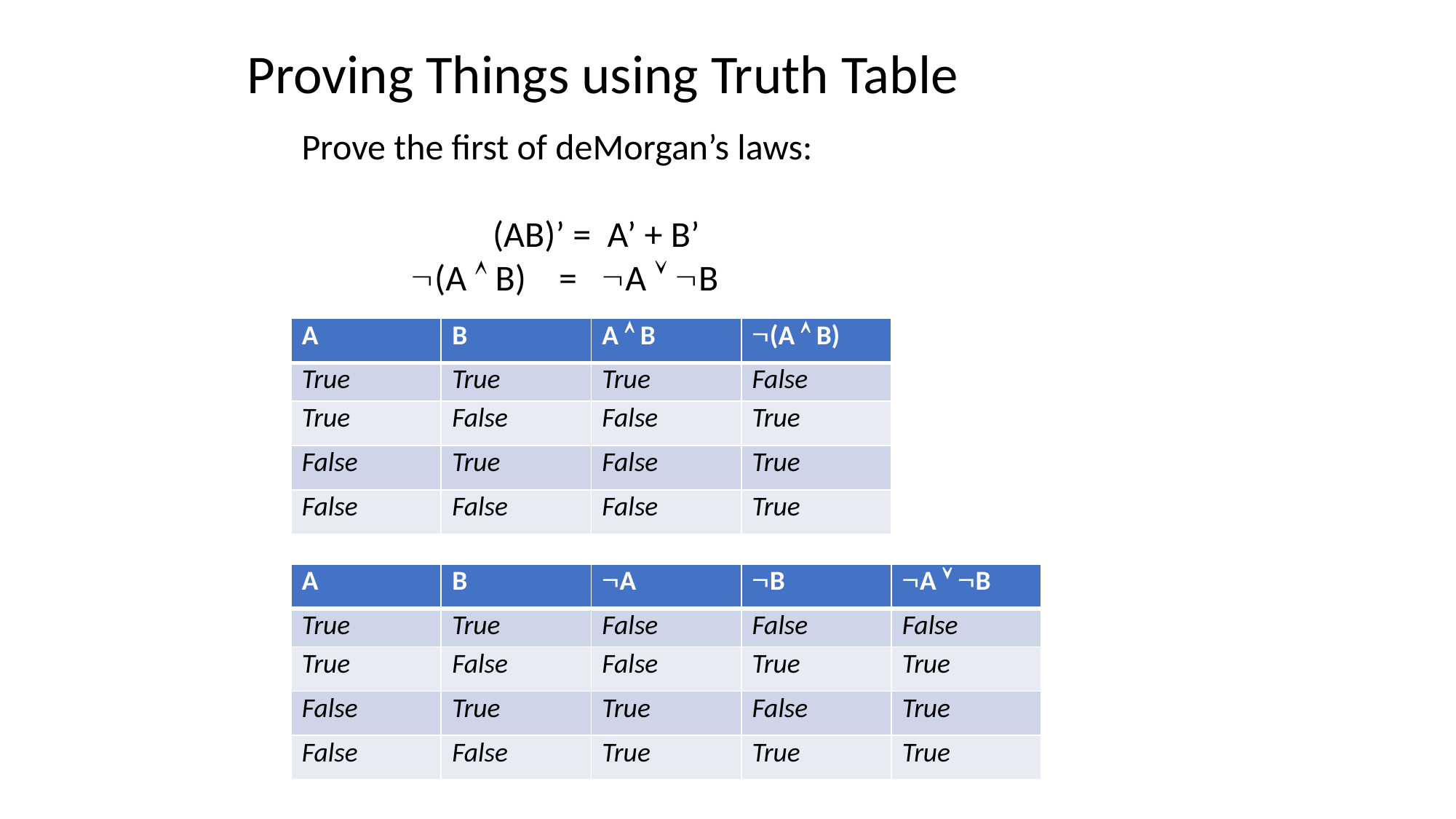

# Proving Things using Truth Table
Prove the first of deMorgan’s laws:

	          (AB)’ =  A’ + B’
	¬(A ∧ B)    =   ¬A ∨ ¬B
| A | B | A ∧ B | ¬(A ∧ B) |
| --- | --- | --- | --- |
| True | True | True | False |
| True | False | False | True |
| False | True | False | True |
| False | False | False | True |
| A | B | ¬A | ¬B | ¬A ∨ ¬B |
| --- | --- | --- | --- | --- |
| True | True | False | False | False |
| True | False | False | True | True |
| False | True | True | False | True |
| False | False | True | True | True |